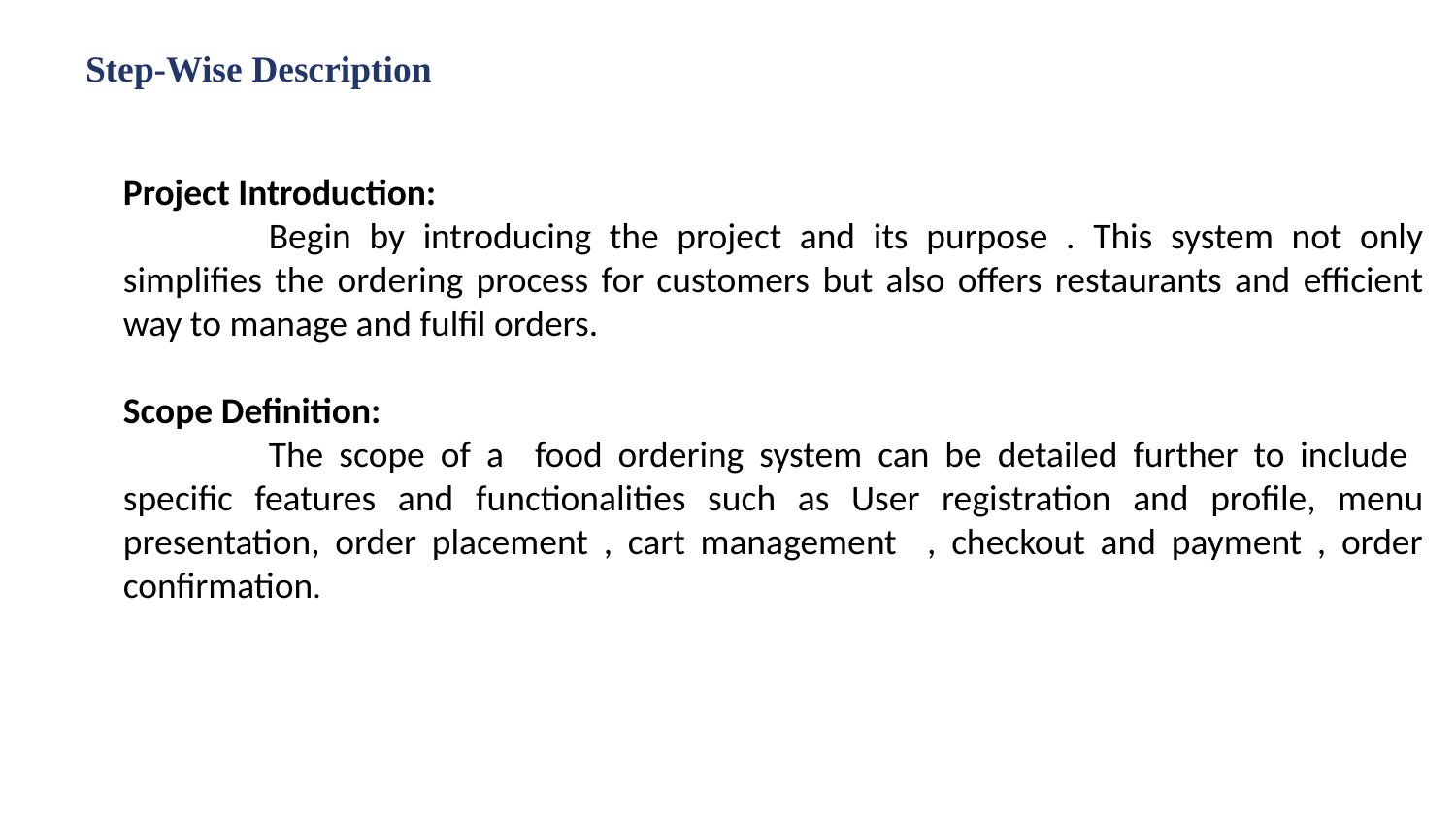

Step-Wise Description
Project Introduction:
	Begin by introducing the project and its purpose . This system not only simplifies the ordering process for customers but also offers restaurants and efficient way to manage and fulfil orders.

Scope Definition:
	The scope of a  food ordering system can be detailed further to include  specific features and functionalities such as User registration and profile, menu presentation, order placement , cart management  , checkout and payment , order confirmation.